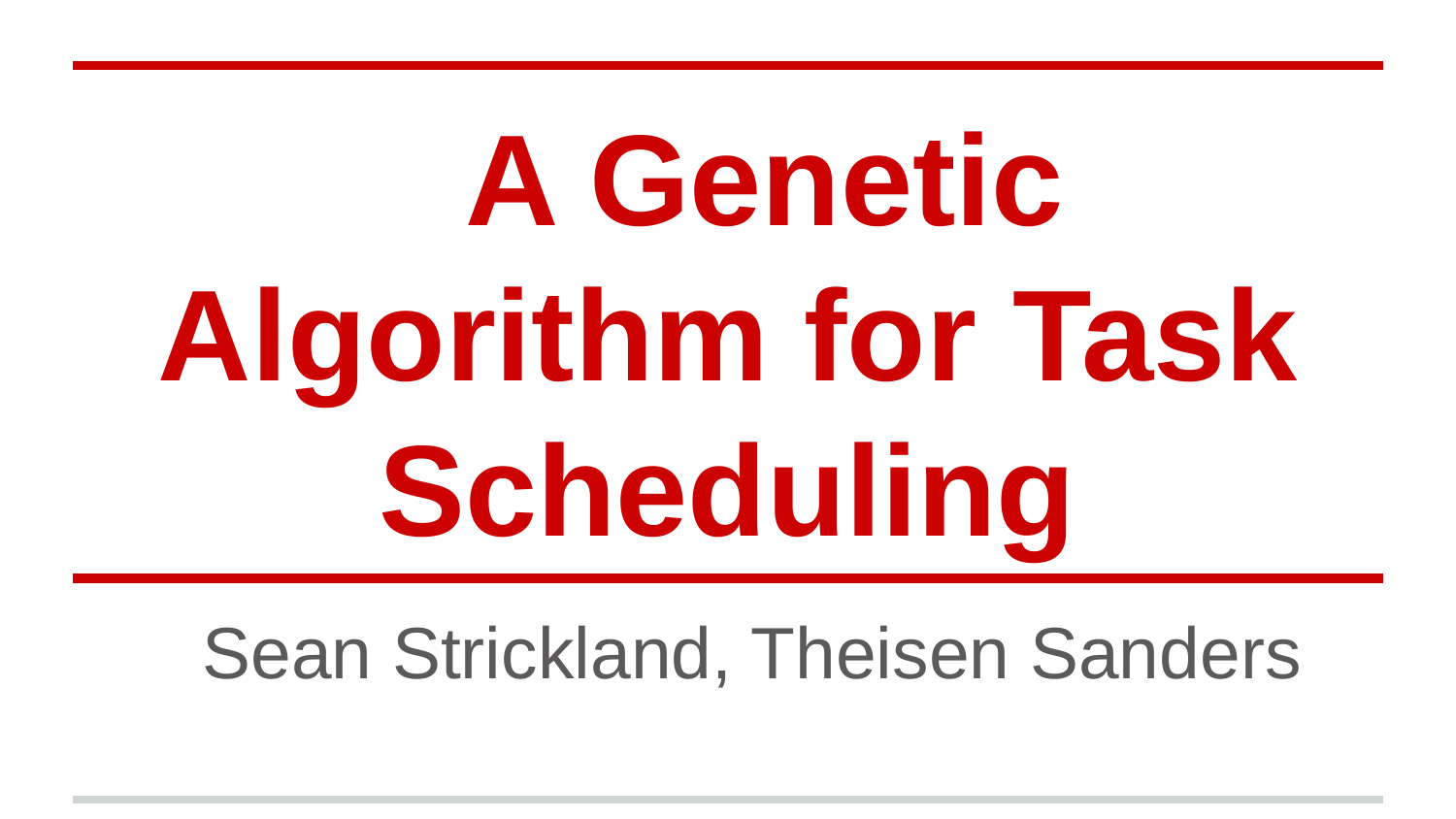

# A Genetic Algorithm for Task Scheduling
Sean Strickland, Theisen Sanders